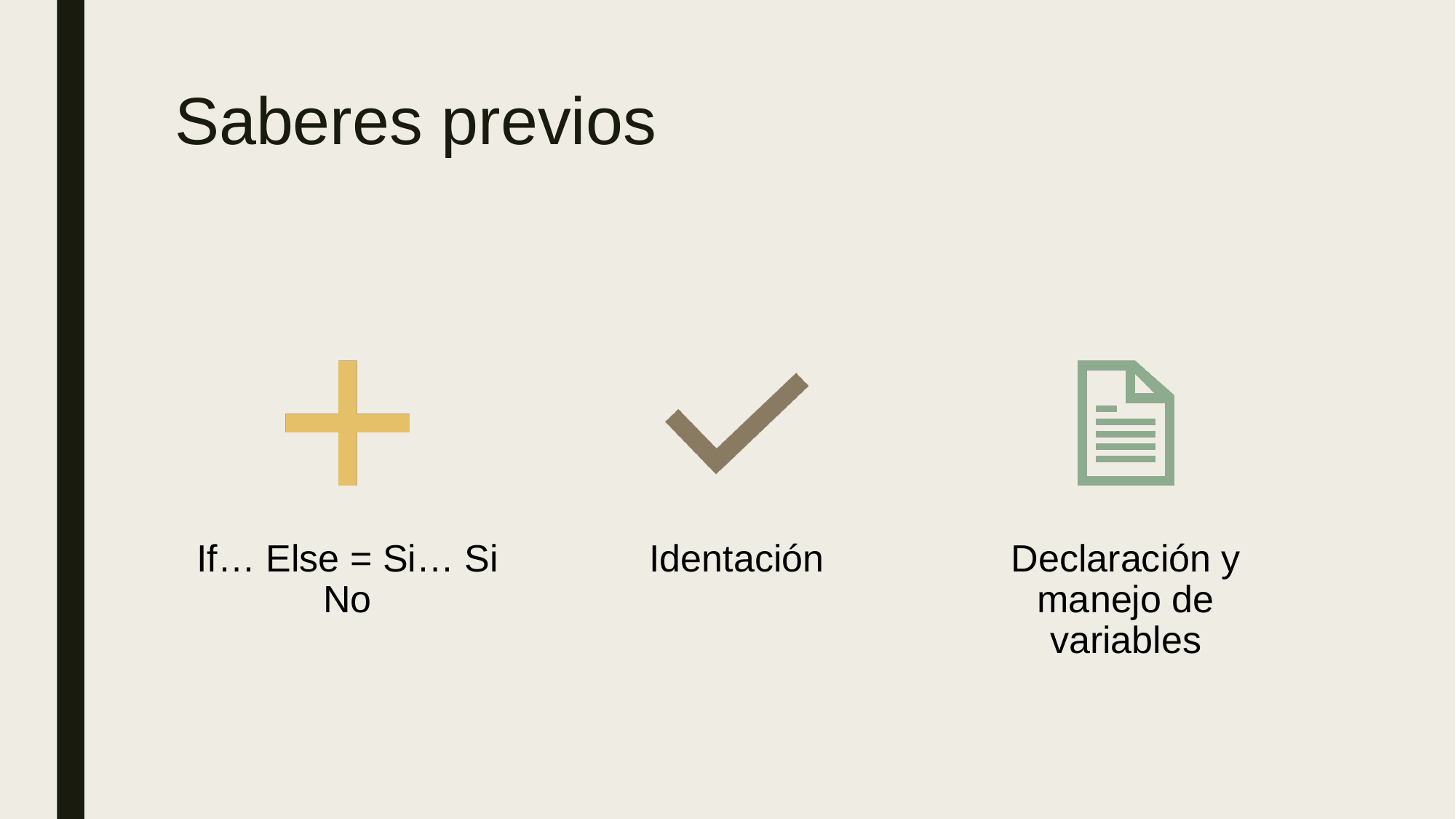

# Saberes previos
If… Else = Si… Si No
Identación
Declaración y manejo de variables